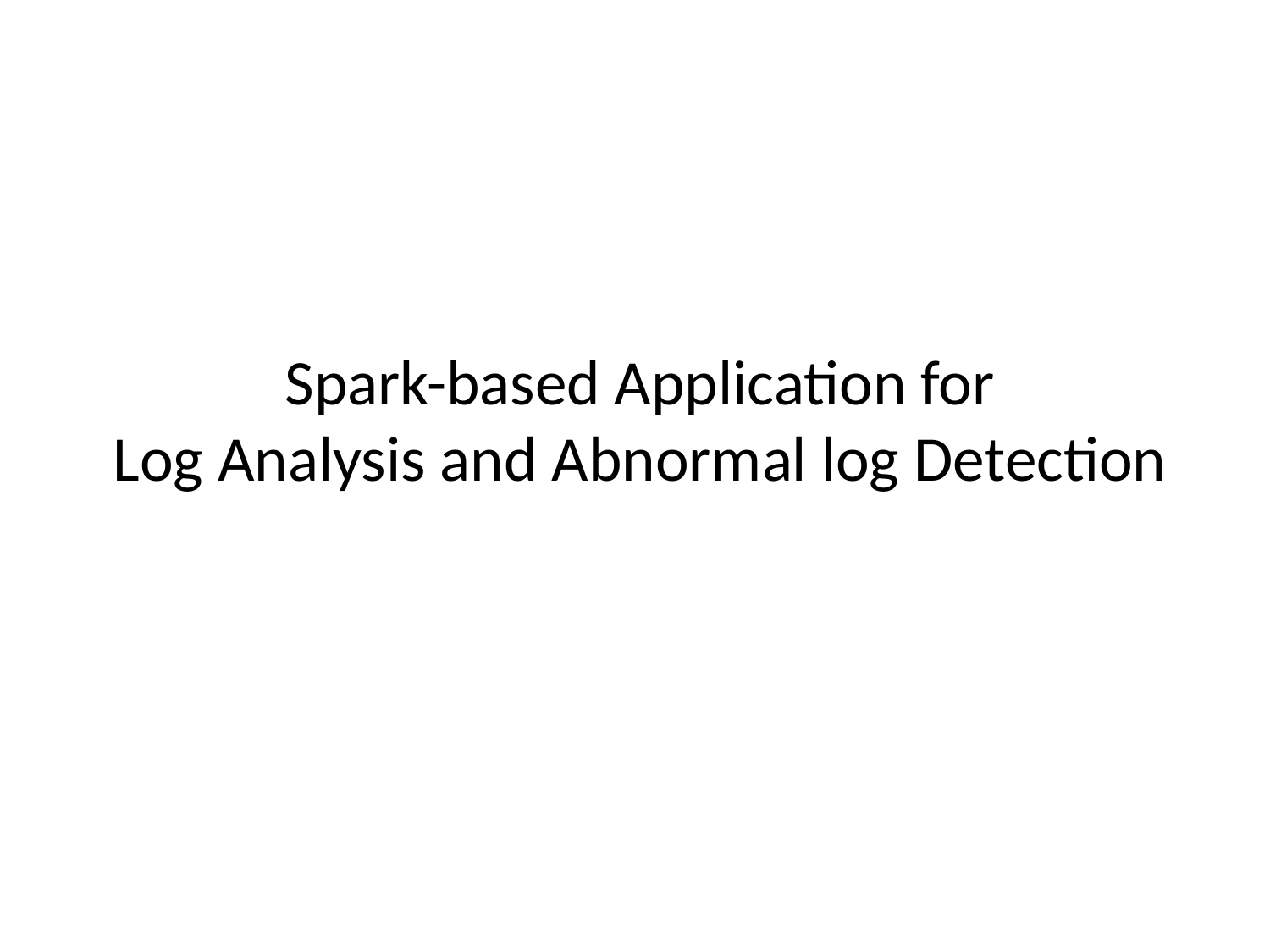

# Spark-based Application for Log Analysis and Abnormal log Detection